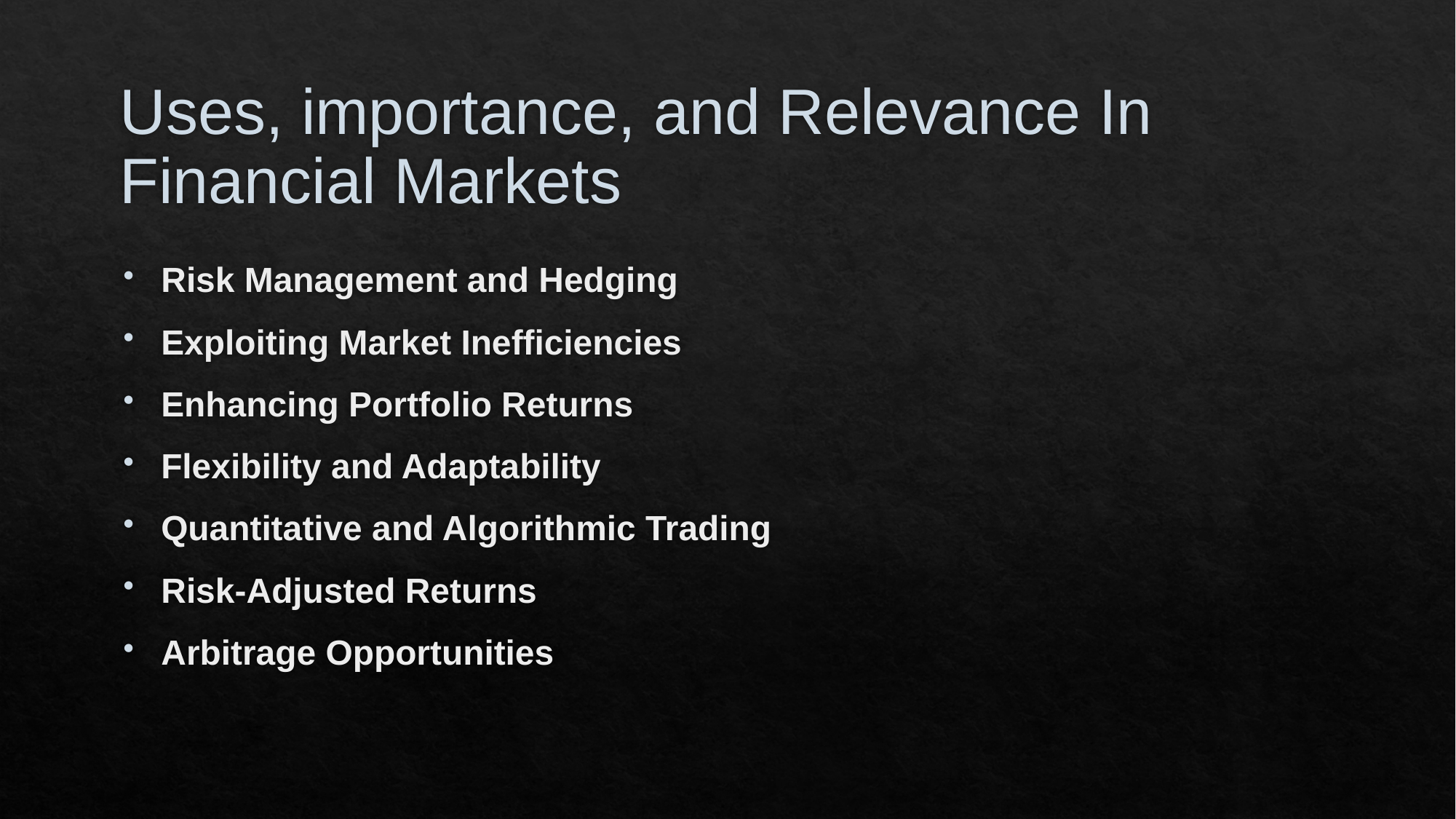

# Uses, importance, and Relevance In Financial Markets
Risk Management and Hedging
Exploiting Market Inefficiencies
Enhancing Portfolio Returns
Flexibility and Adaptability
Quantitative and Algorithmic Trading
Risk-Adjusted Returns
Arbitrage Opportunities